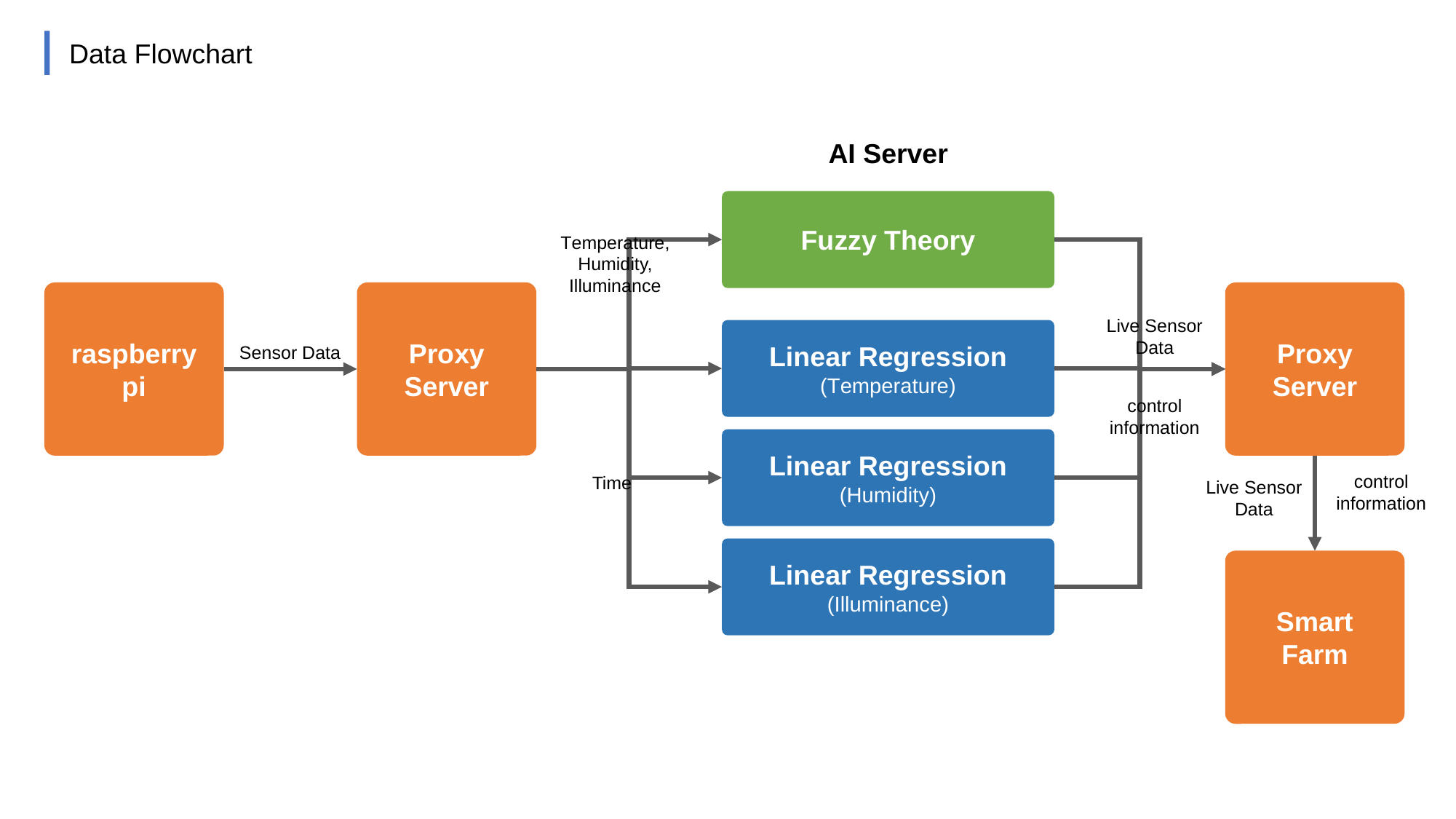

Data Flowchart
AI Server
Fuzzy Theory
Temperature, Humidity,
Illuminance
Proxy
Server
raspberry pi
Proxy
Server
Live Sensor Data
Linear Regression
(Temperature)
Sensor Data
control information
Linear Regression
(Humidity)
control information
Time
Live Sensor Data
Linear Regression
(Illuminance)
Smart
Farm